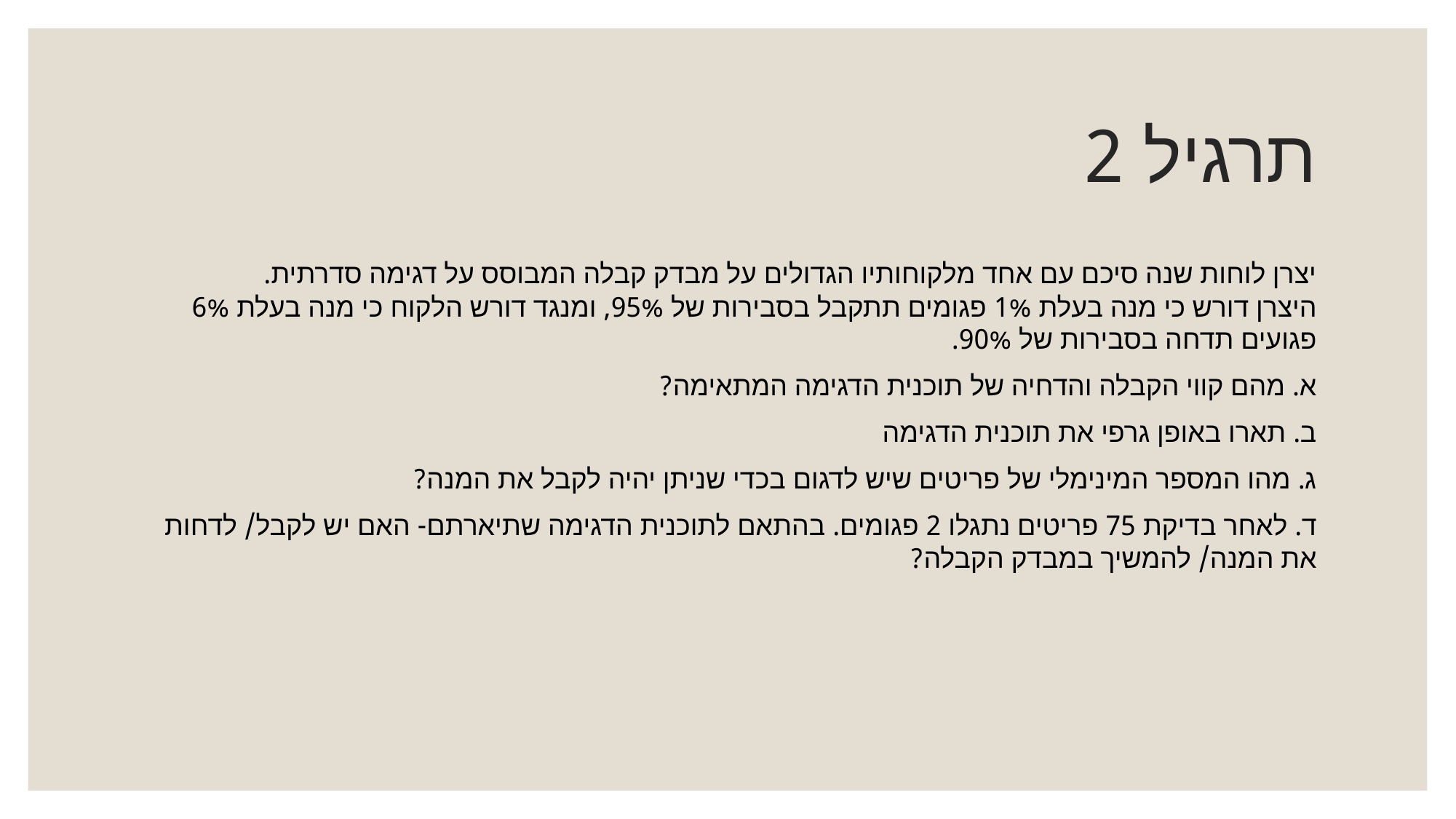

# תרגיל 2
יצרן לוחות שנה סיכם עם אחד מלקוחותיו הגדולים על מבדק קבלה המבוסס על דגימה סדרתית.
היצרן דורש כי מנה בעלת 1% פגומים תתקבל בסבירות של 95%, ומנגד דורש הלקוח כי מנה בעלת 6% פגועים תדחה בסבירות של 90%.
א. מהם קווי הקבלה והדחיה של תוכנית הדגימה המתאימה?
ב. תארו באופן גרפי את תוכנית הדגימה
ג. מהו המספר המינימלי של פריטים שיש לדגום בכדי שניתן יהיה לקבל את המנה?
ד. לאחר בדיקת 75 פריטים נתגלו 2 פגומים. בהתאם לתוכנית הדגימה שתיארתם- האם יש לקבל/ לדחות את המנה/ להמשיך במבדק הקבלה?